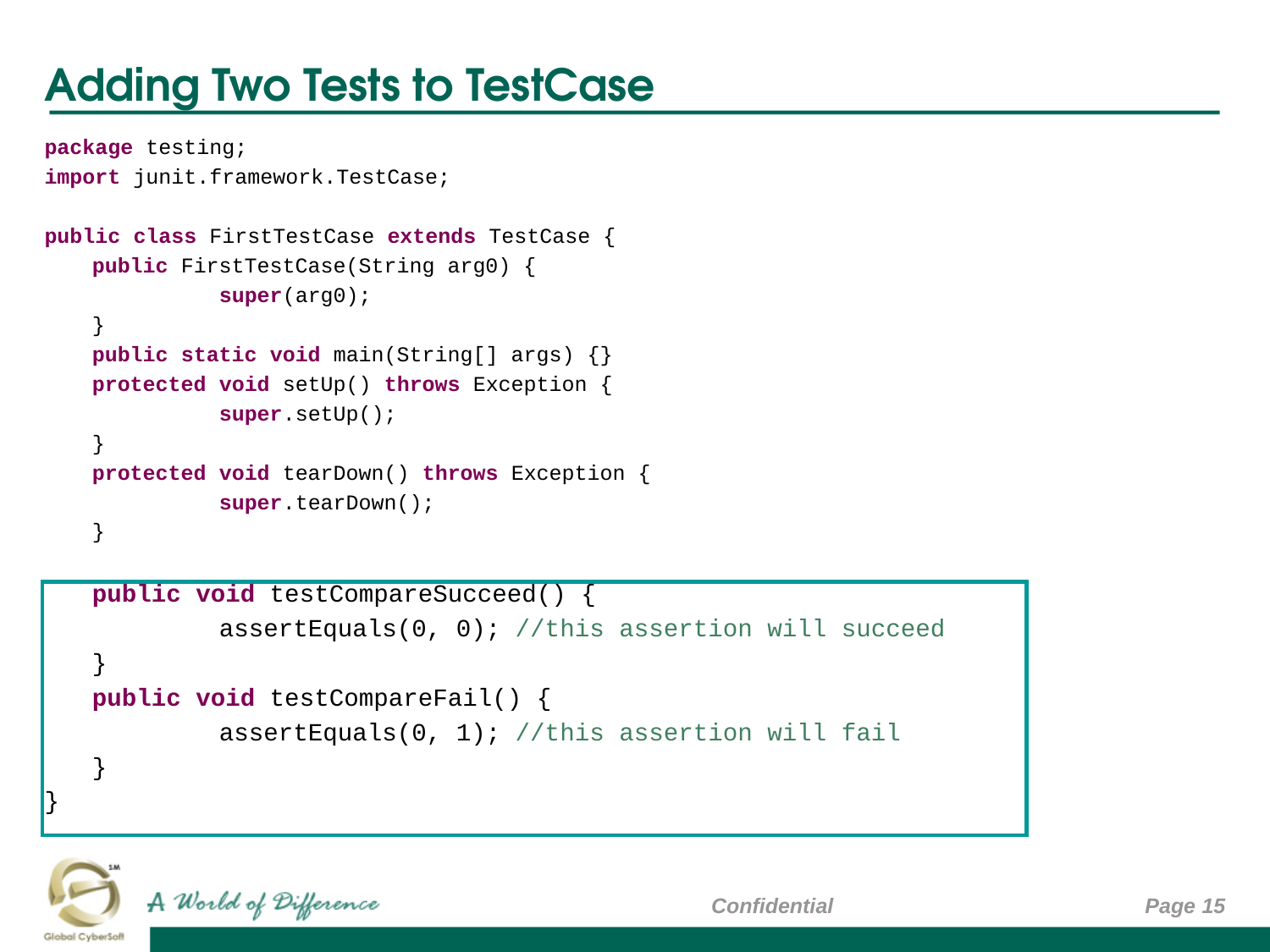

# Adding Two Tests to TestCase
package testing;
import junit.framework.TestCase;

public class FirstTestCase extends TestCase {
	public FirstTestCase(String arg0) {
		super(arg0);
	}
	public static void main(String[] args) {}
	protected void setUp() throws Exception {
		super.setUp();
	}
	protected void tearDown() throws Exception {
		super.tearDown();
	}

	public void testCompareSucceed() {
		assertEquals(0, 0); //this assertion will succeed
	}
	public void testCompareFail() {
		assertEquals(0, 1); //this assertion will fail
	}
}

Confidential
Page 15